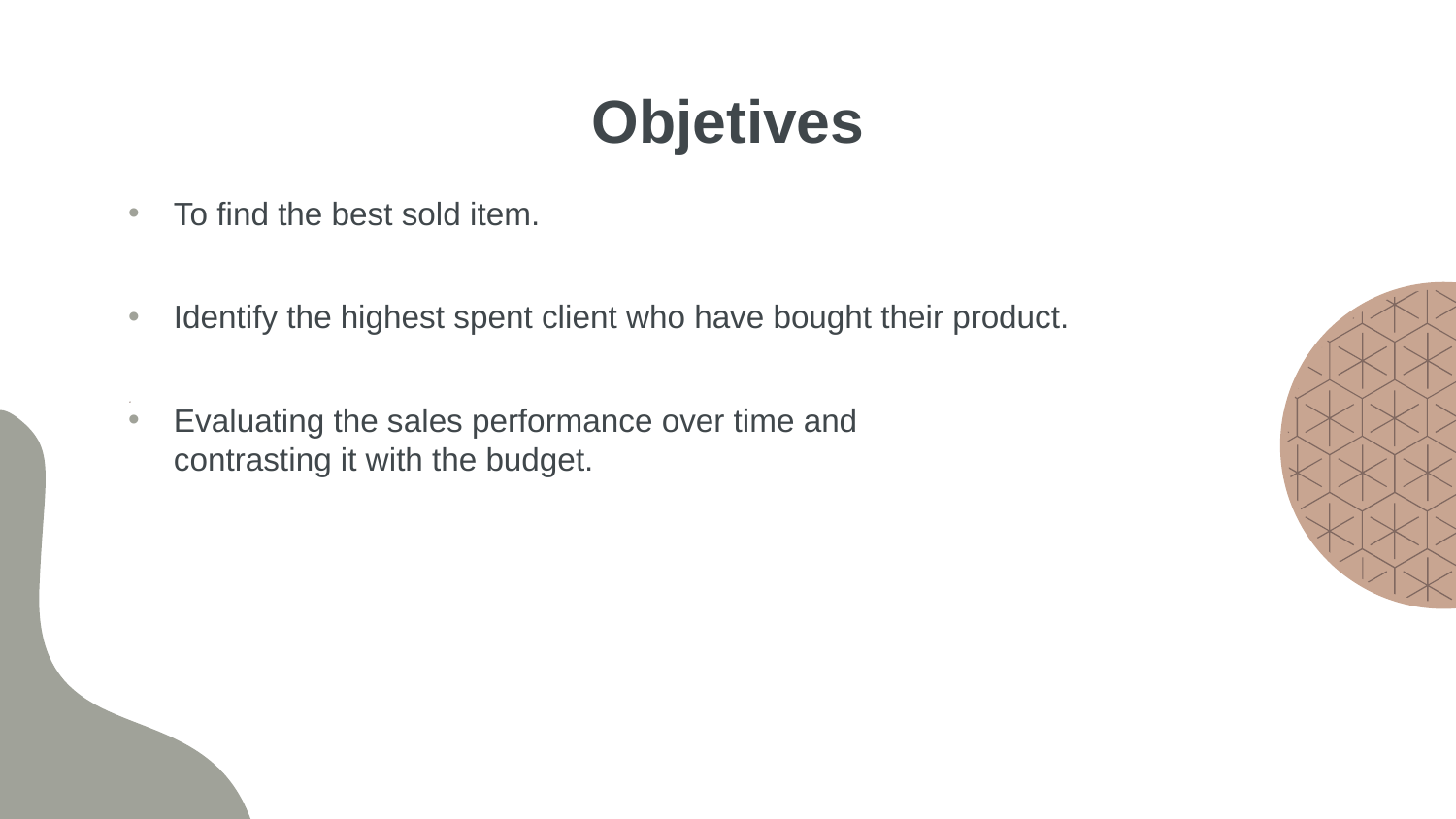

# Objetives
To find the best sold item.
Identify the highest spent client who have bought their product.
Evaluating the sales performance over time and
contrasting it with the budget.